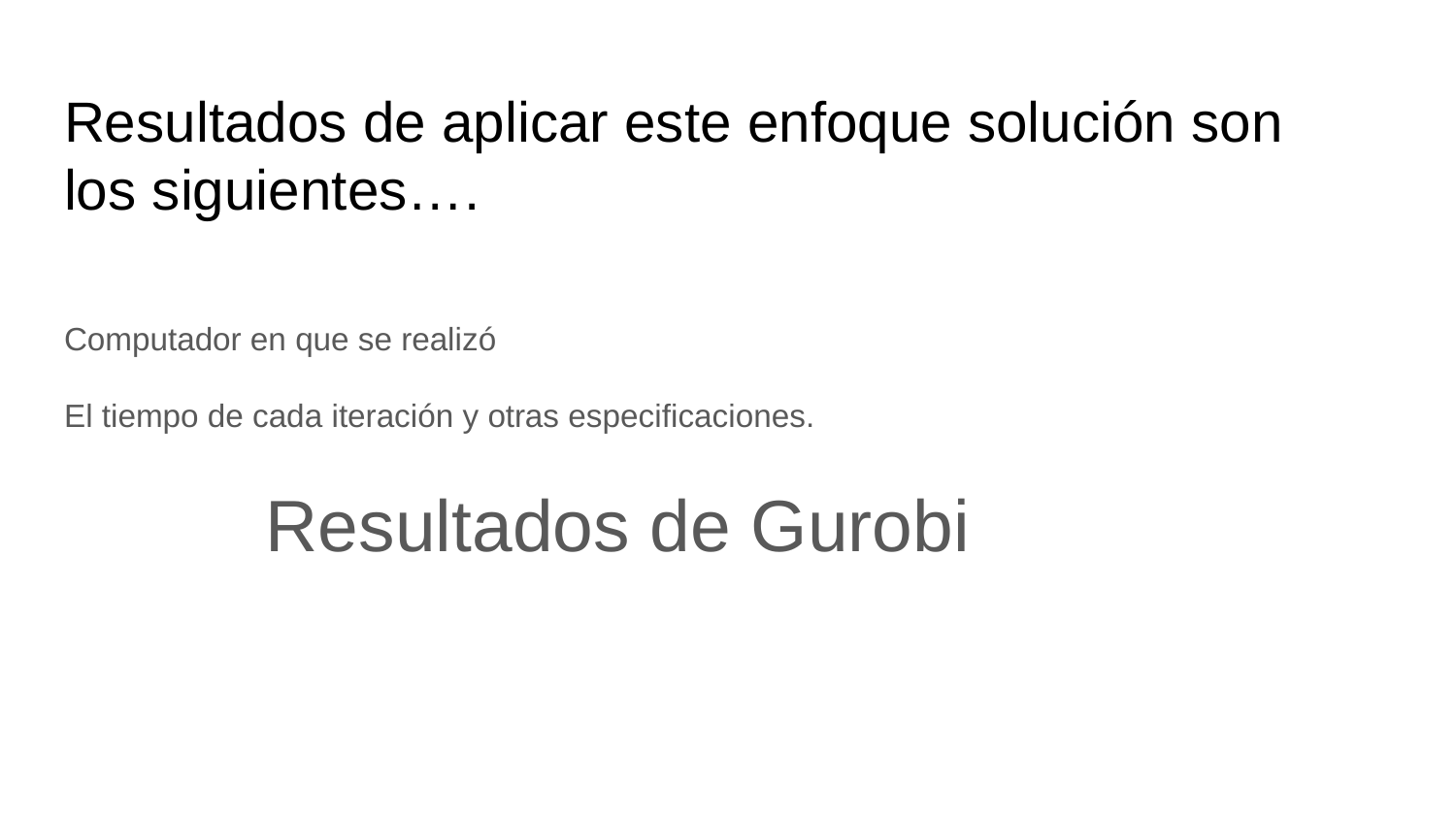

# Resultados de aplicar este enfoque solución son los siguientes….
Computador en que se realizó
El tiempo de cada iteración y otras especificaciones.
          Resultados de Gurobi